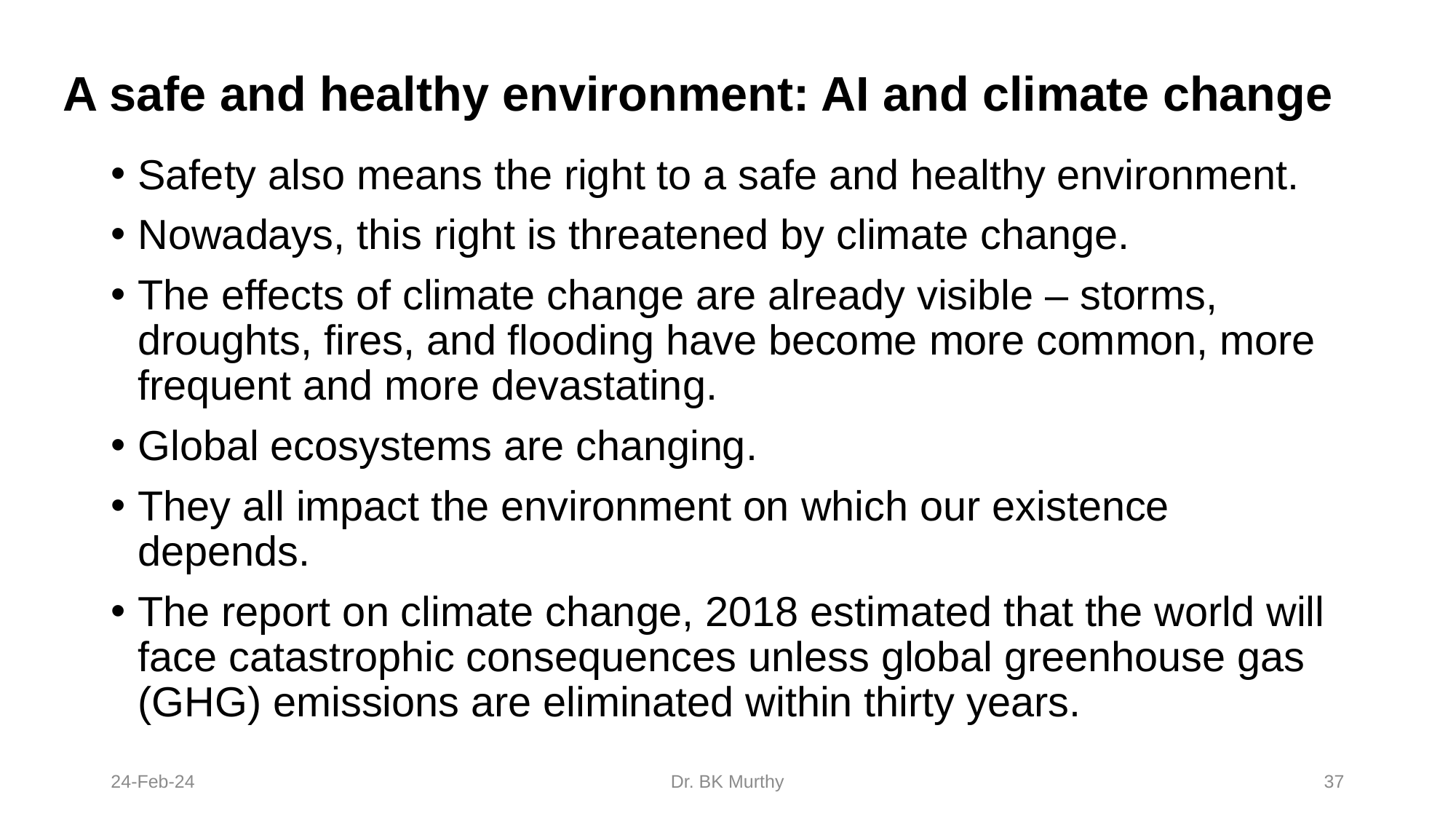

# A safe and healthy environment: AI and climate change
Safety also means the right to a safe and healthy environment.
Nowadays, this right is threatened by climate change.
The effects of climate change are already visible – storms, droughts, fires, and flooding have become more common, more frequent and more devastating.
Global ecosystems are changing.
They all impact the environment on which our existence depends.
The report on climate change, 2018 estimated that the world will face catastrophic consequences unless global greenhouse gas (GHG) emissions are eliminated within thirty years.

24-Feb-24
Dr. BK Murthy
37